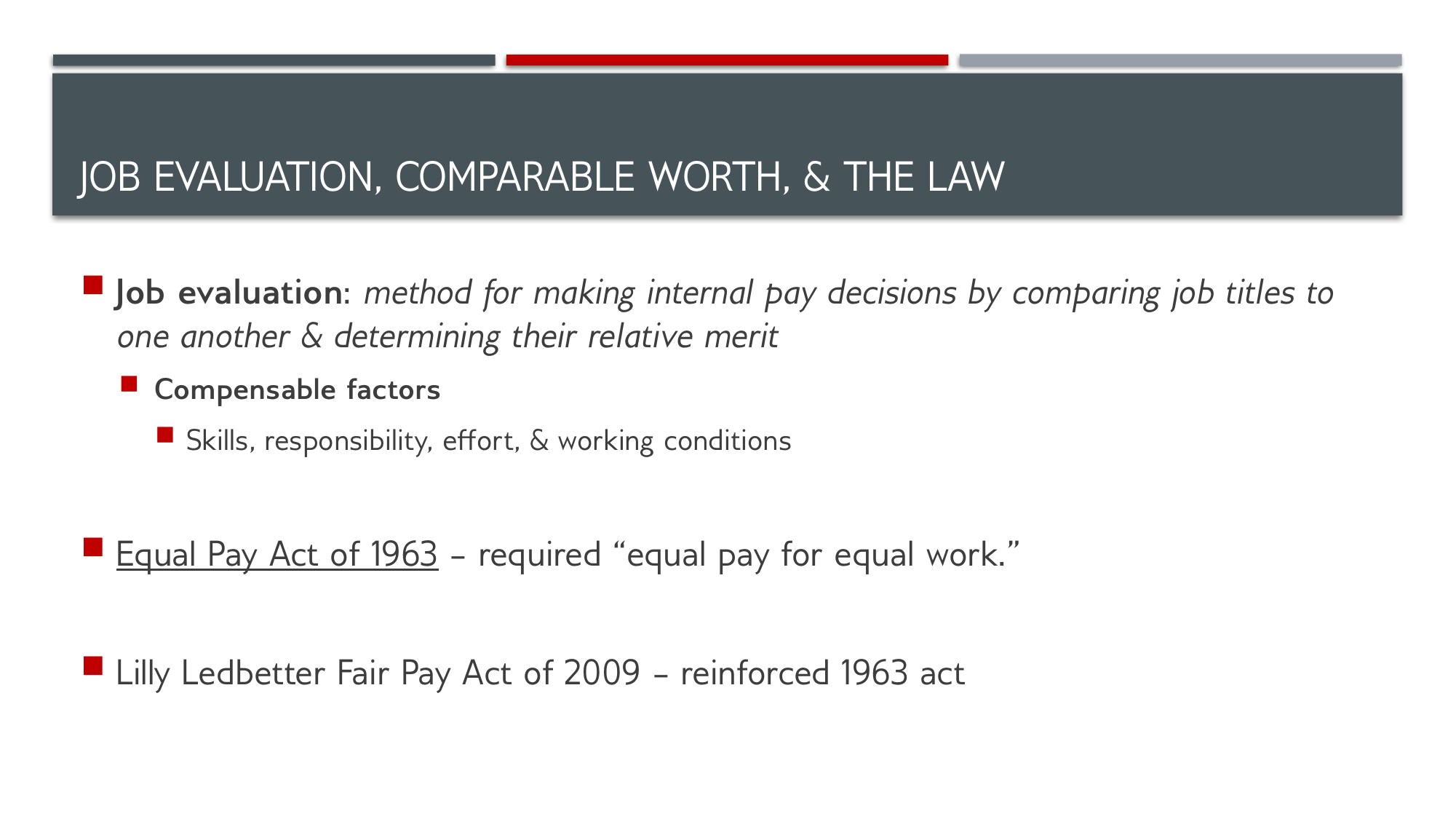

# Job Evaluation, Comparable Worth, & the Law
Job evaluation: method for making internal pay decisions by comparing job titles to one another & determining their relative merit
Compensable factors
Skills, responsibility, effort, & working conditions

Equal Pay Act of 1963 – required “equal pay for equal work.”

Lilly Ledbetter Fair Pay Act of 2009 – reinforced 1963 act